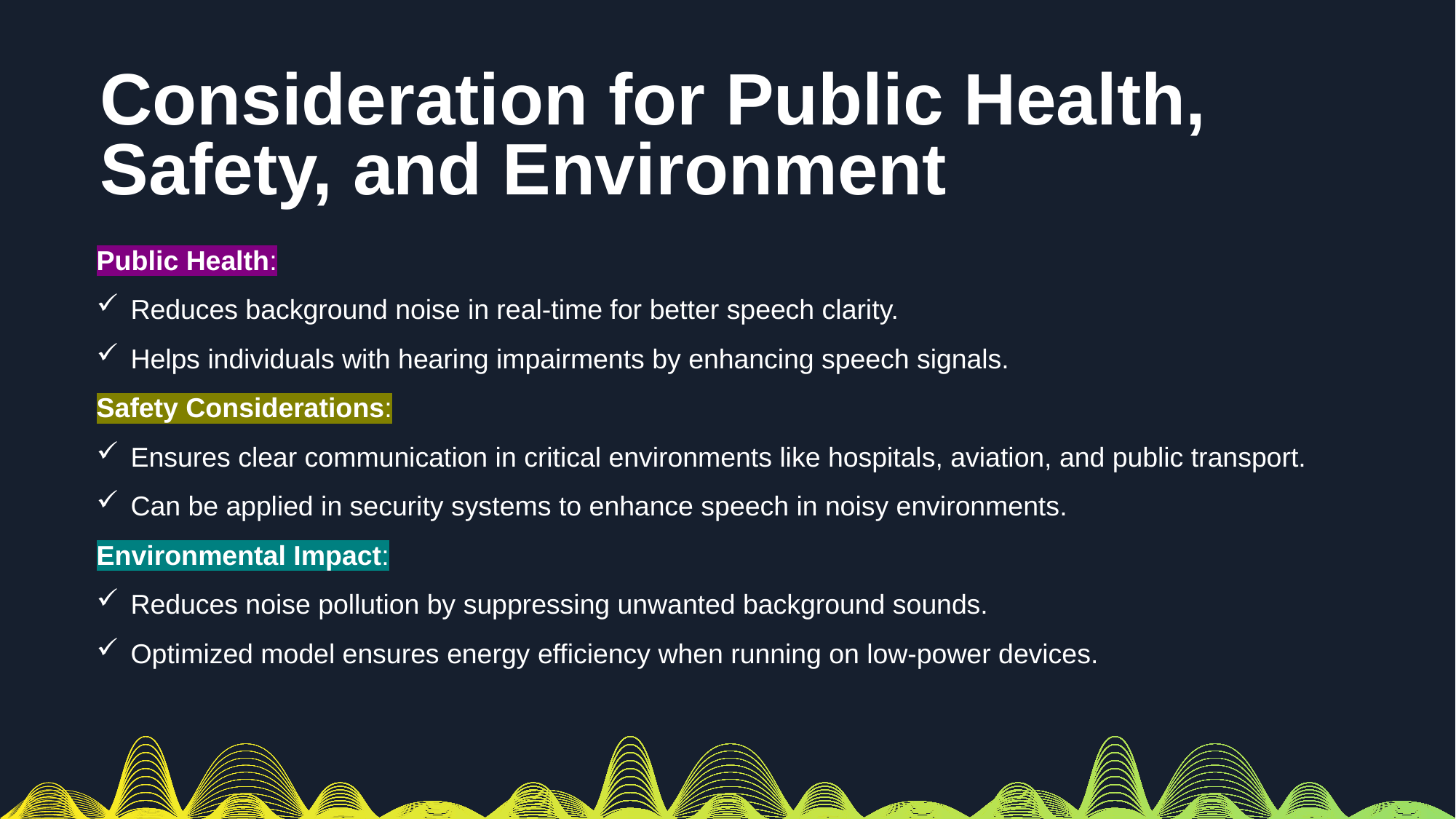

# Consideration for Public Health, Safety, and Environment
Public Health:
Reduces background noise in real-time for better speech clarity.
Helps individuals with hearing impairments by enhancing speech signals.
Safety Considerations:
Ensures clear communication in critical environments like hospitals, aviation, and public transport.
Can be applied in security systems to enhance speech in noisy environments.
Environmental Impact:
Reduces noise pollution by suppressing unwanted background sounds.
Optimized model ensures energy efficiency when running on low-power devices.